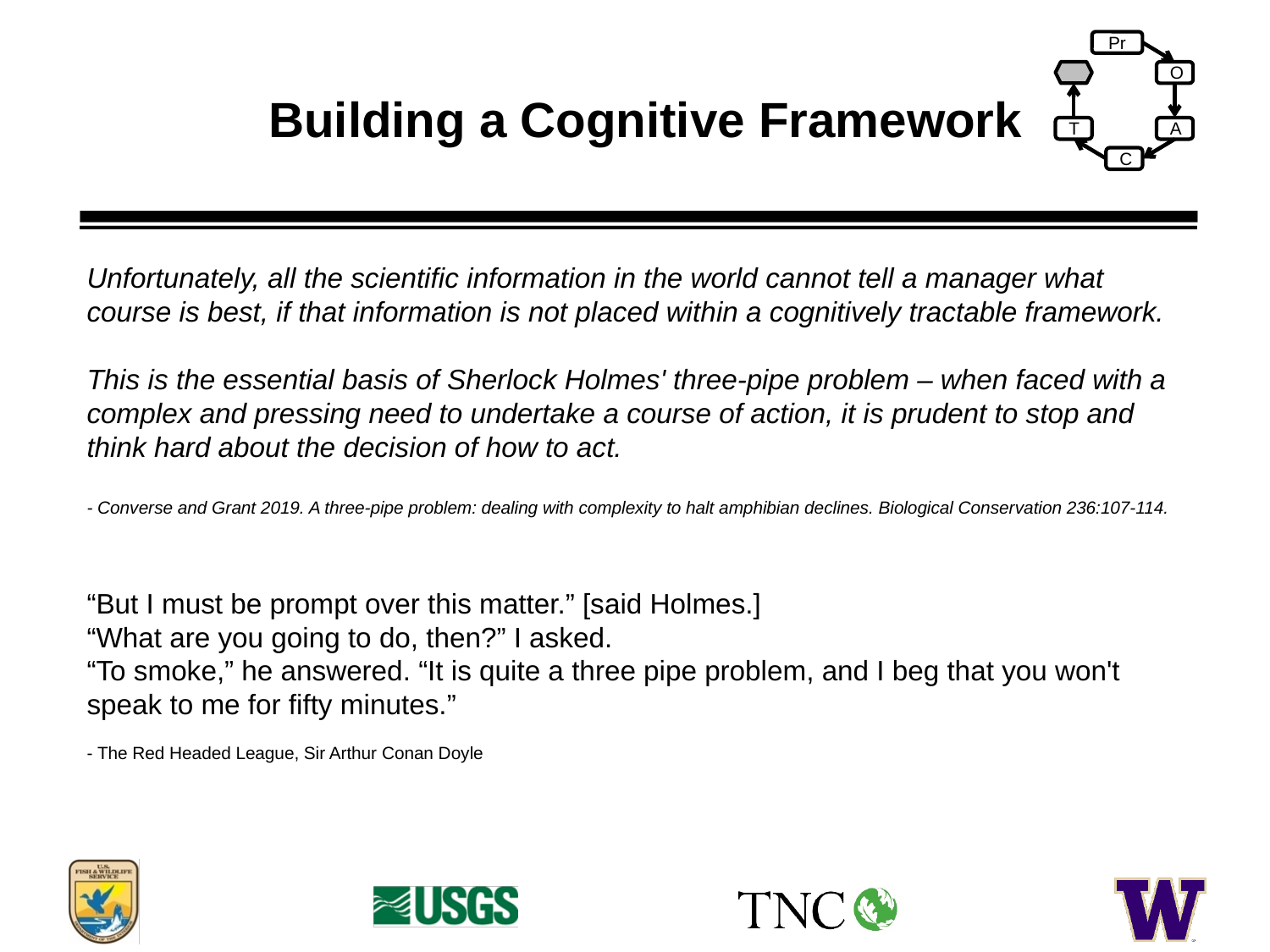

Pr

O
T
A
C
# Building a Cognitive Framework
Unfortunately, all the scientific information in the world cannot tell a manager what course is best, if that information is not placed within a cognitively tractable framework.

This is the essential basis of Sherlock Holmes' three-pipe problem – when faced with a complex and pressing need to undertake a course of action, it is prudent to stop and think hard about the decision of how to act.

- Converse and Grant 2019. A three-pipe problem: dealing with complexity to halt amphibian declines. Biological Conservation 236:107-114.

“But I must be prompt over this matter.” [said Holmes.]
“What are you going to do, then?” I asked.
“To smoke,” he answered. “It is quite a three pipe problem, and I beg that you won't speak to me for fifty minutes.”

- The Red Headed League, Sir Arthur Conan Doyle